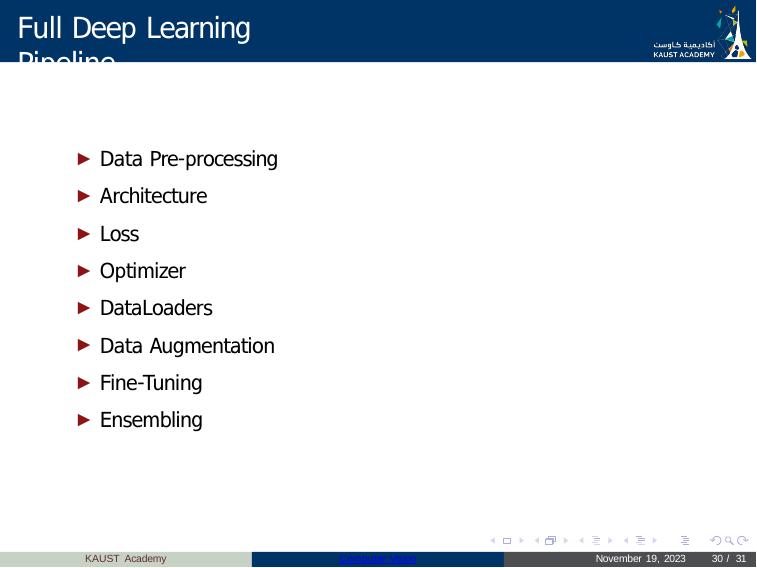

# Full Deep Learning Pipeline
Data Pre-processing
Architecture
Loss
Optimizer
DataLoaders
Data Augmentation
Fine-Tuning
Ensembling

KAUST Academy
Computer Vision
November 19, 2023
30 / 31